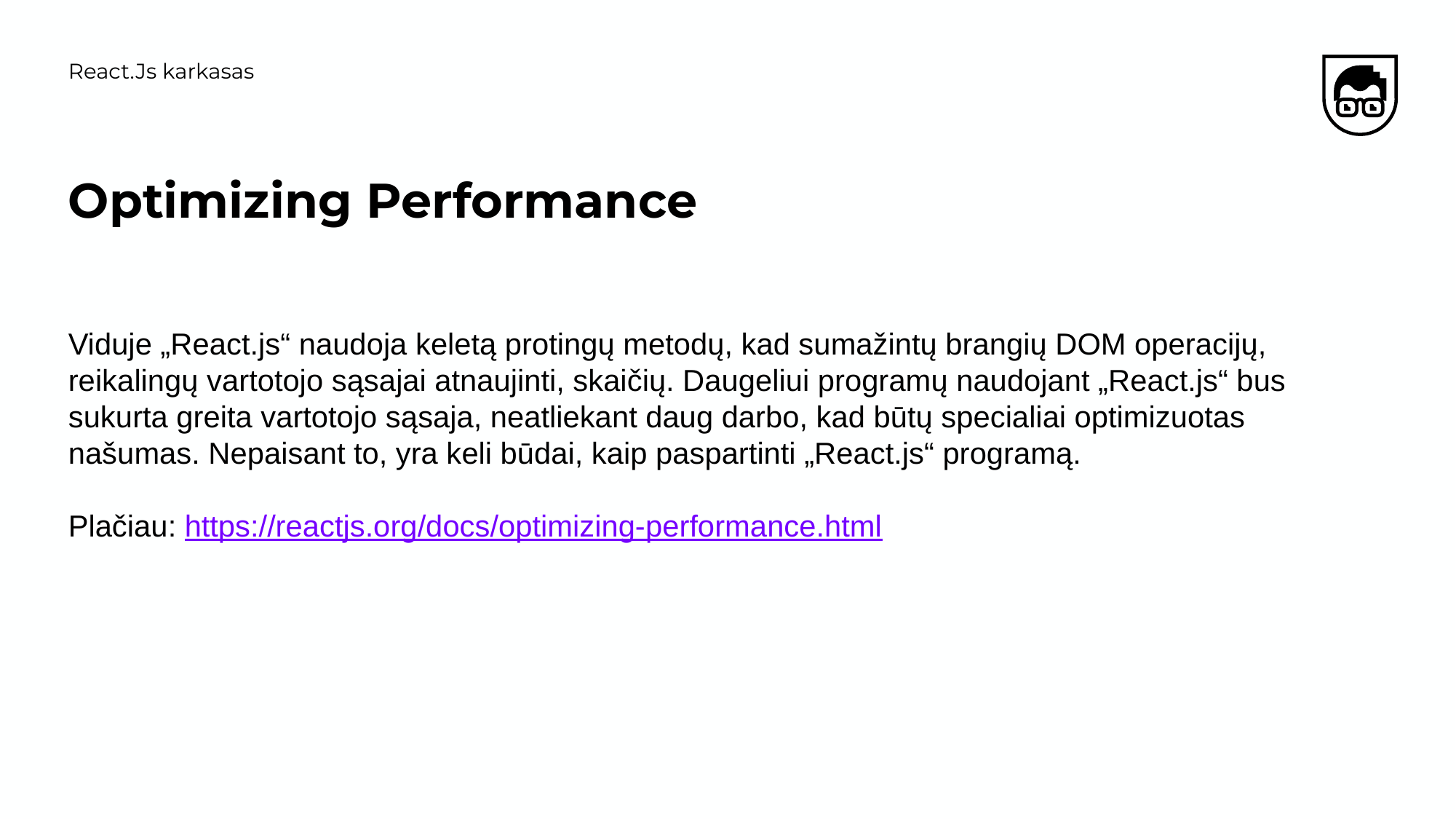

React.Js karkasas
# Optimizing Performance

Viduje „React.js“ naudoja keletą protingų metodų, kad sumažintų brangių DOM operacijų, reikalingų vartotojo sąsajai atnaujinti, skaičių. Daugeliui programų naudojant „React.js“ bus sukurta greita vartotojo sąsaja, neatliekant daug darbo, kad būtų specialiai optimizuotas našumas. Nepaisant to, yra keli būdai, kaip paspartinti „React.js“ programą.

Plačiau: https://reactjs.org/docs/optimizing-performance.html